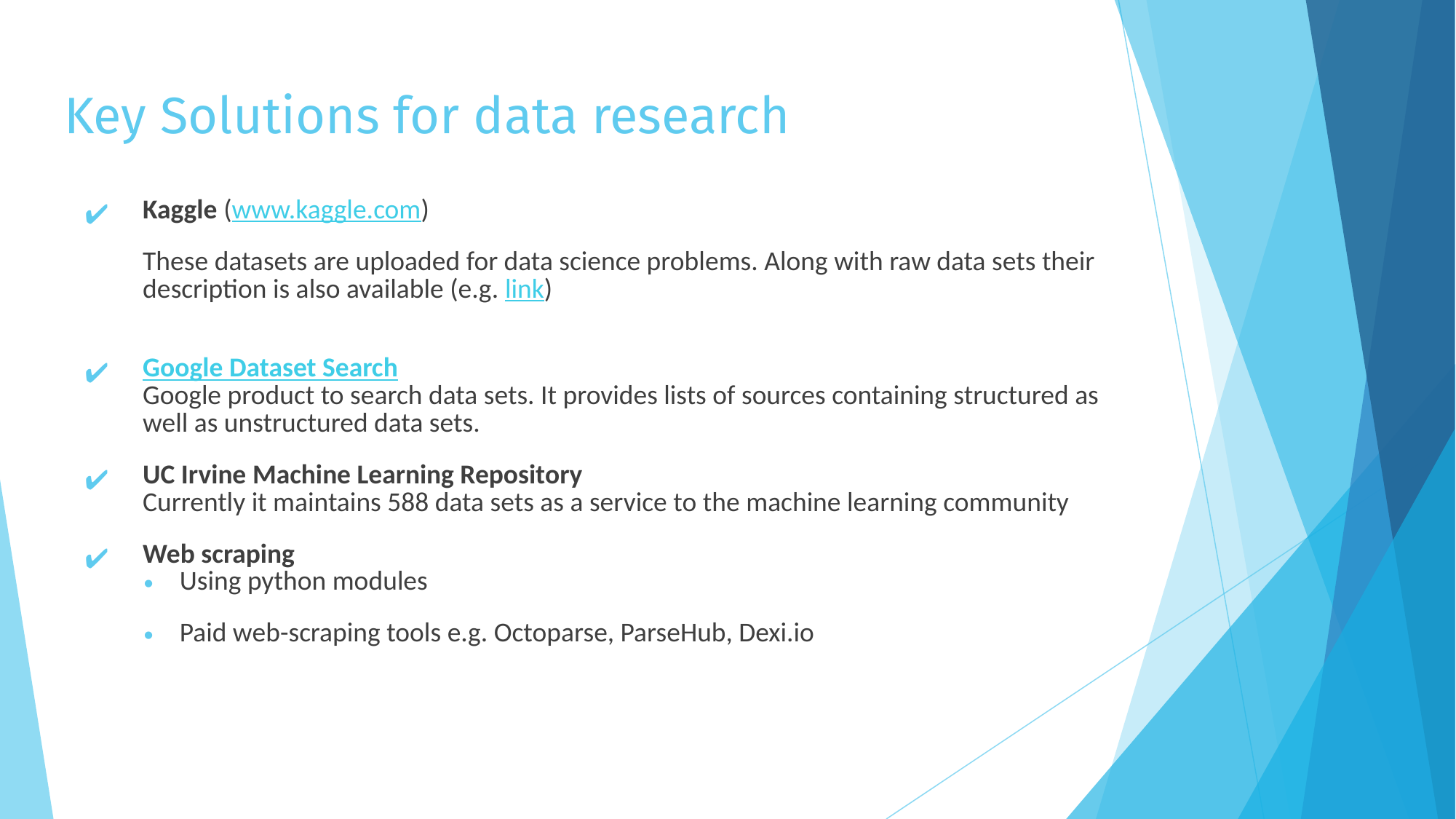

# Key Solutions for data research
Kaggle (www.kaggle.com)
These datasets are uploaded for data science problems. Along with raw data sets their description is also available (e.g. link)

Google Dataset Search
Google product to search data sets. It provides lists of sources containing structured as well as unstructured data sets.
UC Irvine Machine Learning Repository
Currently it maintains 588 data sets as a service to the machine learning community
Web scraping
Using python modules
Paid web-scraping tools e.g. Octoparse, ParseHub, Dexi.io